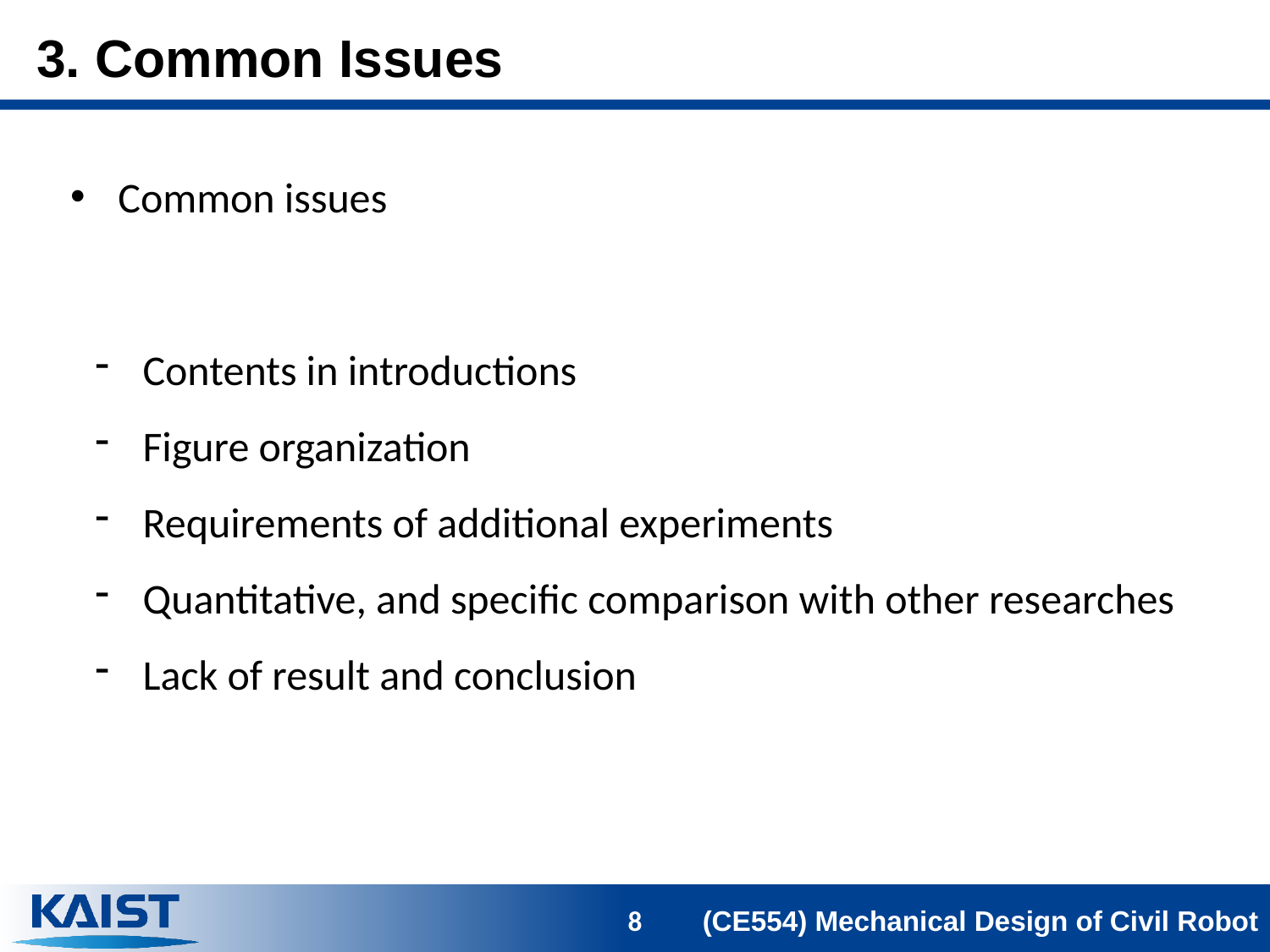

# 3. Common Issues
Common issues
Contents in introductions
Figure organization
Requirements of additional experiments
Quantitative, and specific comparison with other researches
Lack of result and conclusion